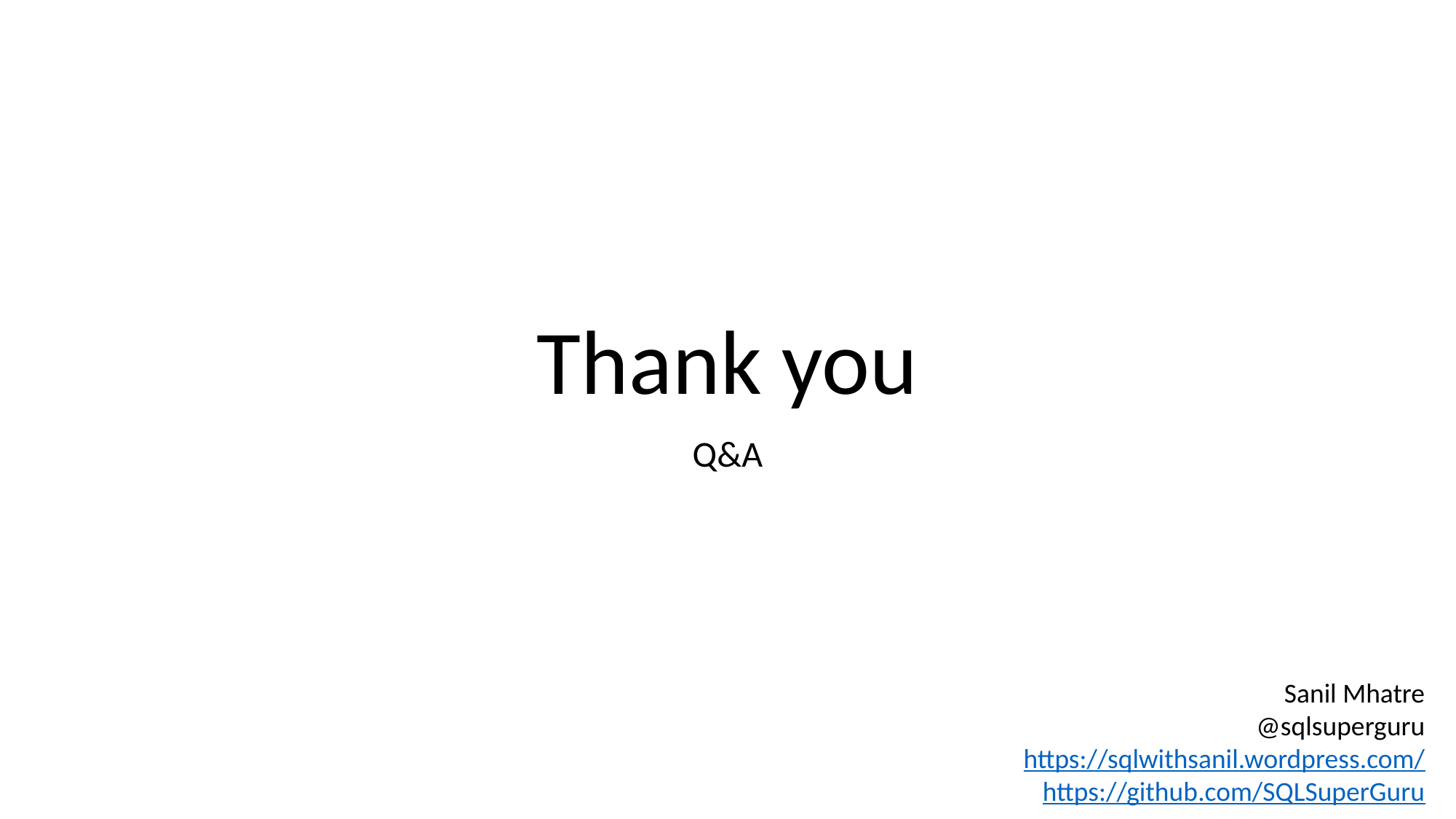

# Thank you
Q&A
Sanil Mhatre
@sqlsuperguru
https://sqlwithsanil.wordpress.com/
https://github.com/SQLSuperGuru